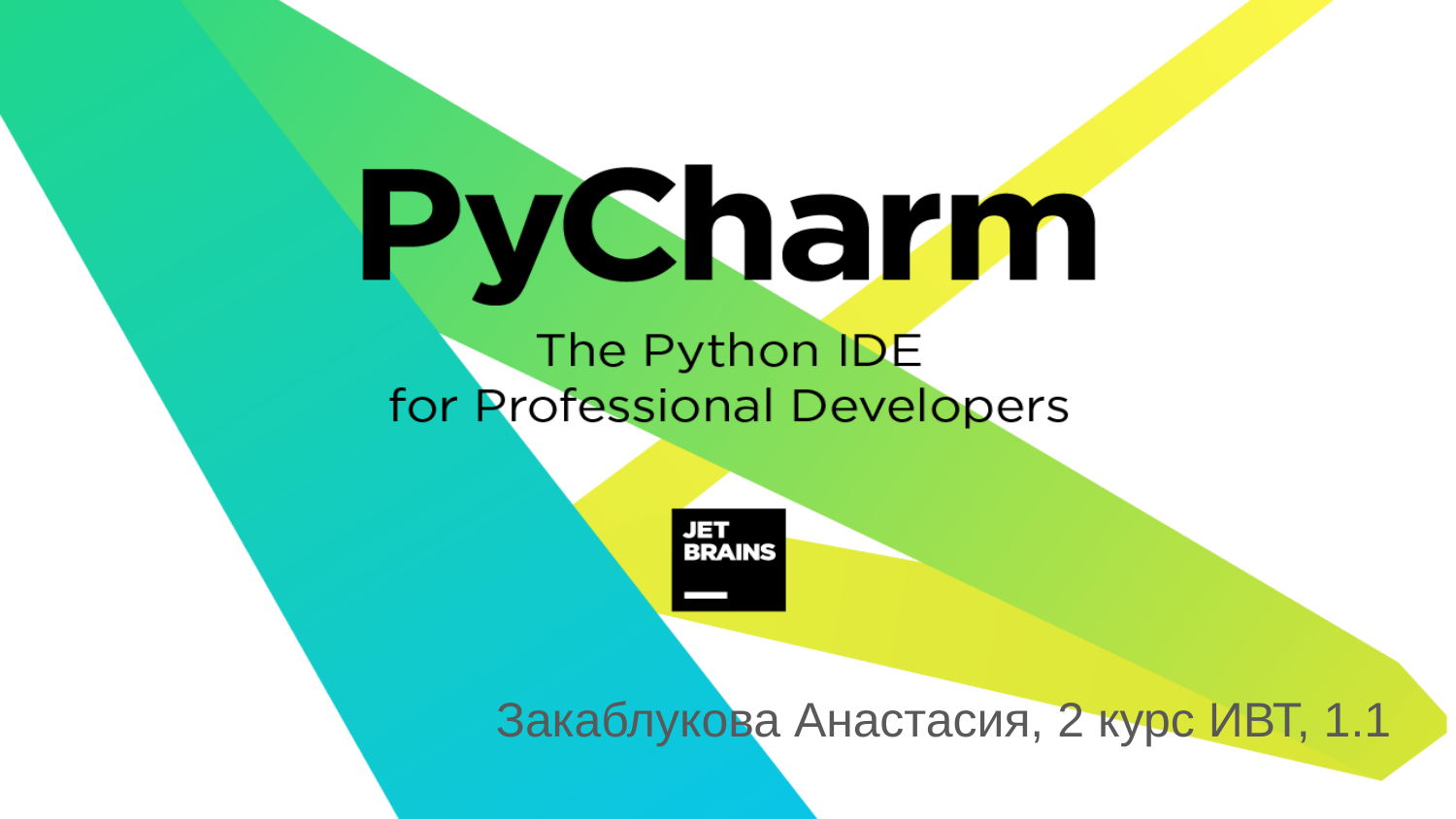

#
Закаблукова Анастасия, 2 курс ИВТ, 1.1